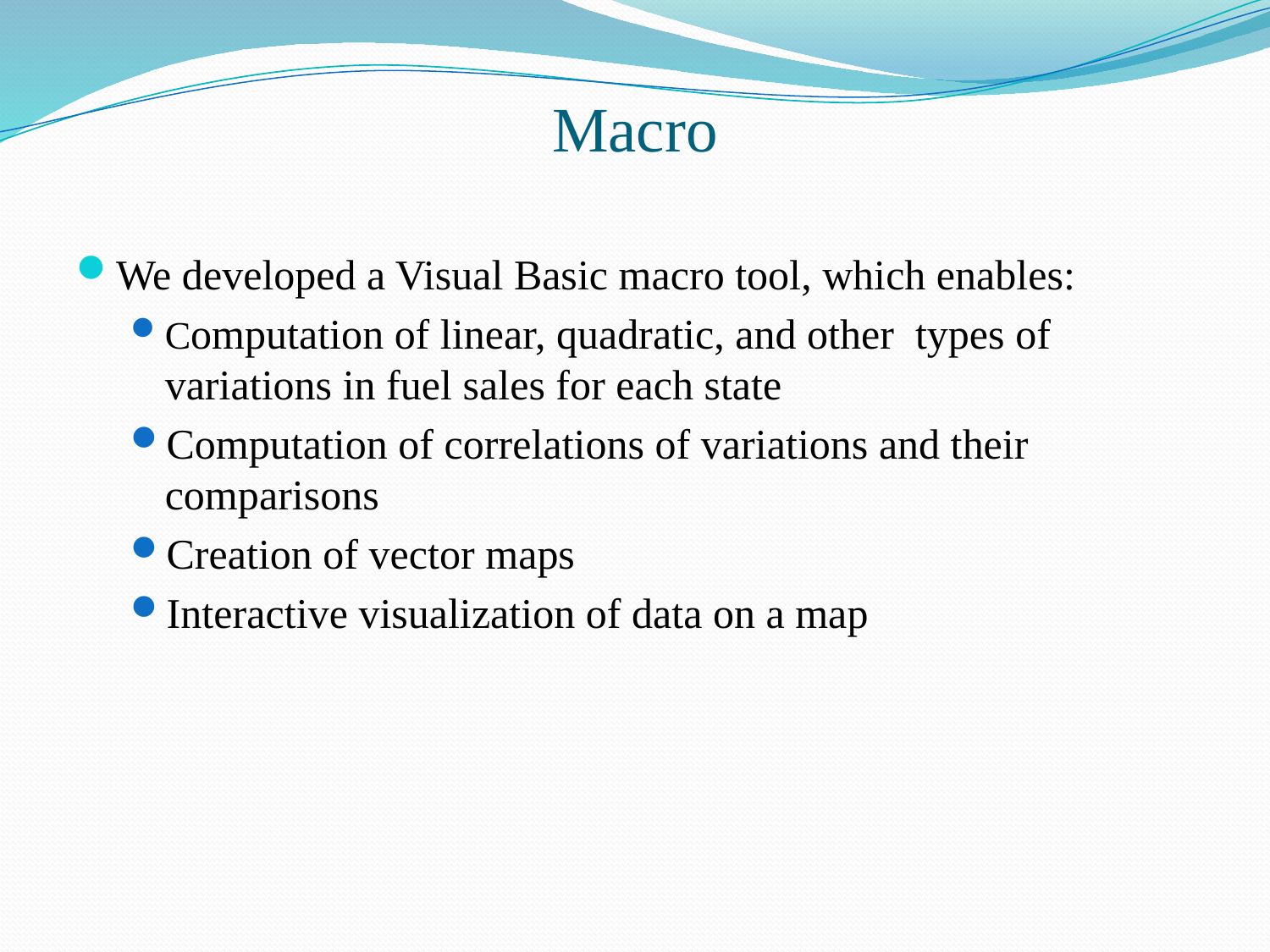

# Macro
We developed a Visual Basic macro tool, which enables:
Computation of linear, quadratic, and other  types of variations in fuel sales for each state
Computation of correlations of variations and their comparisons
Creation of vector maps
Interactive visualization of data on a map